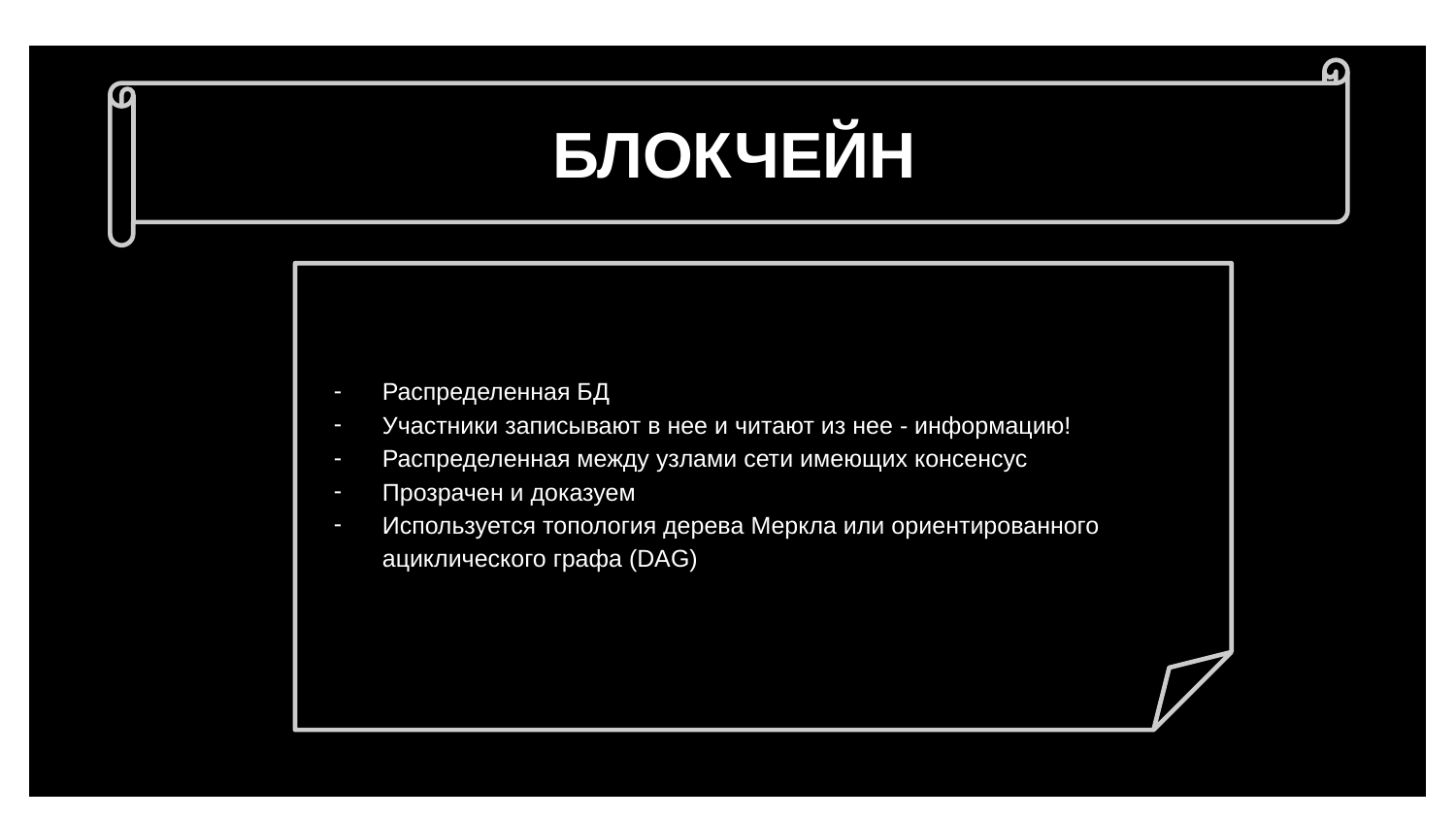

БЛОКЧЕЙН

Распределенная БД
Участники записывают в нее и читают из нее - информацию!
Распределенная между узлами сети имеющих консенсус
Прозрачен и доказуем
Используется топология дерева Меркла или ориентированного ациклического графа (DAG)